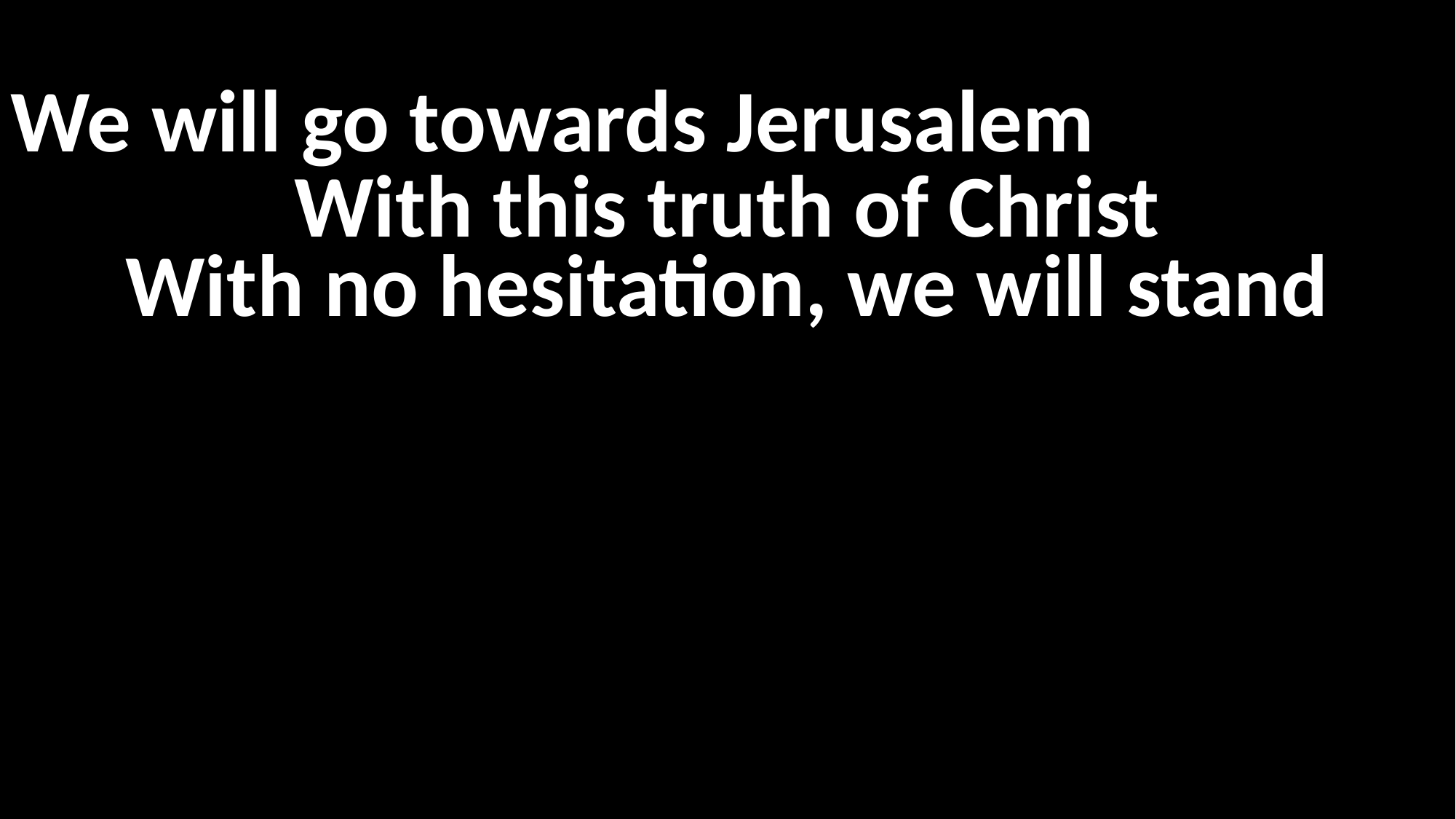

We will go towards Jerusalem
With this truth of Christ
With no hesitation, we will stand